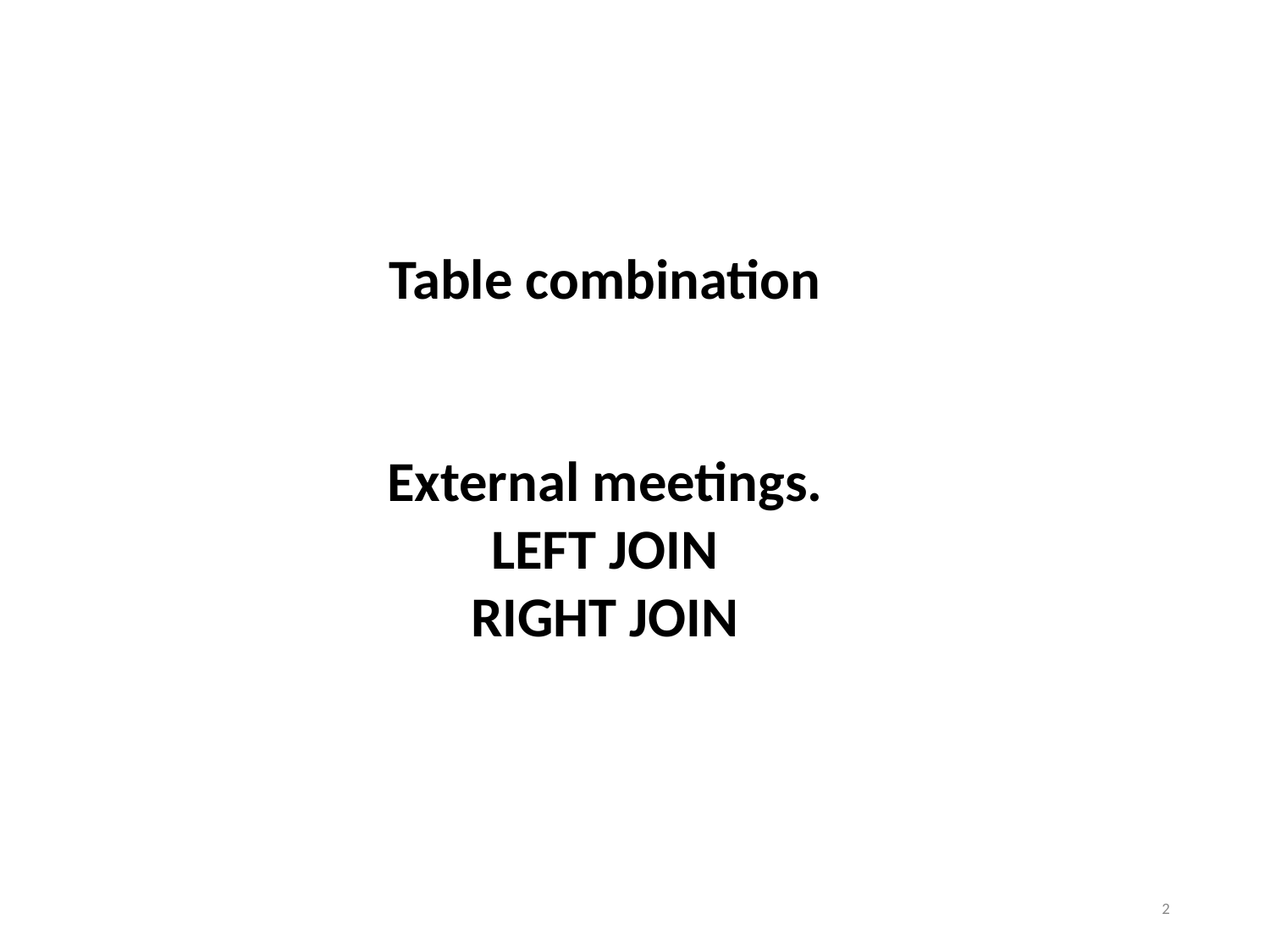

Table combination

External meetings.
LEFT JOIN
RIGHT JOIN
2